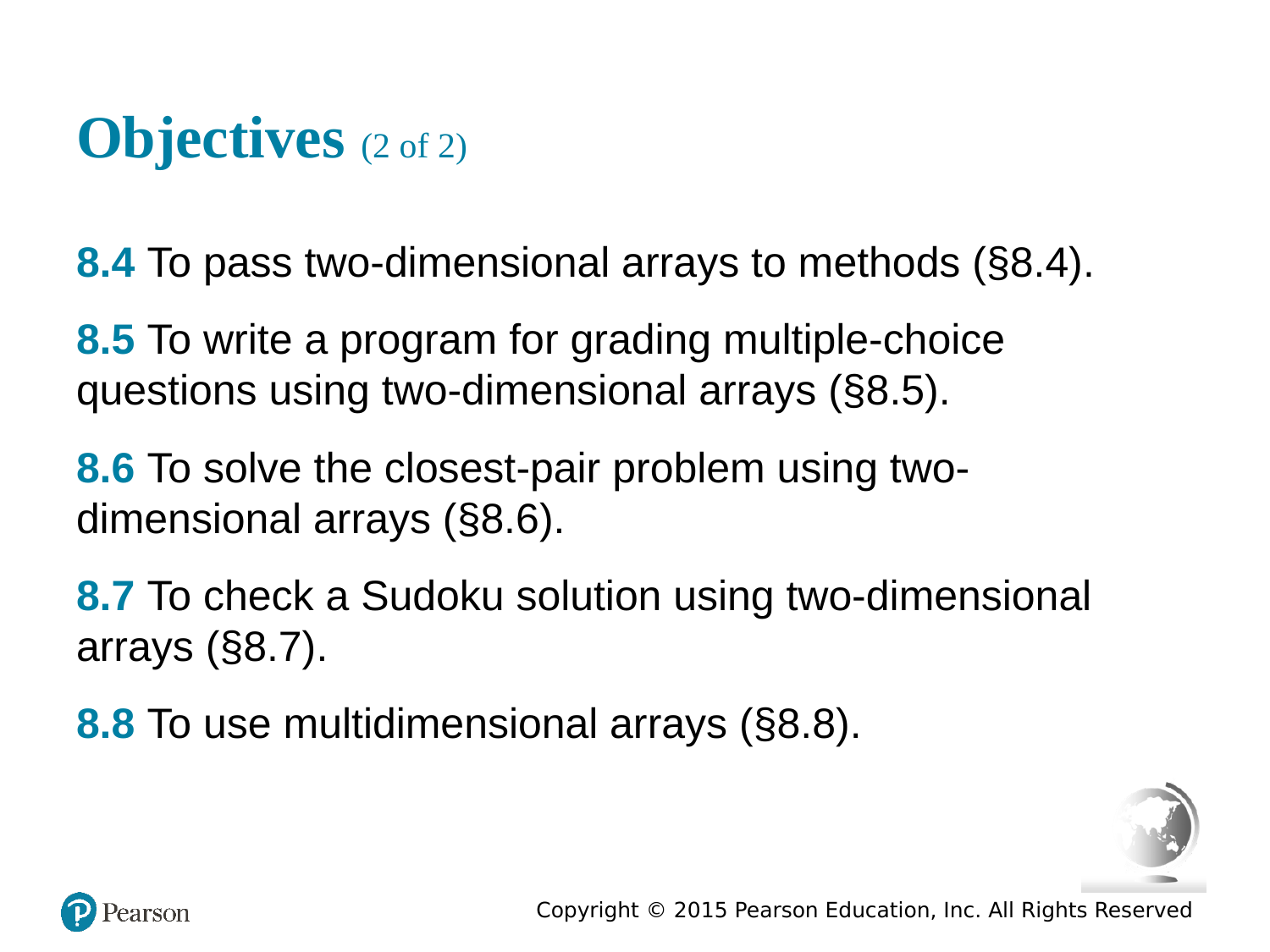

# Objectives (2 of 2)
8.4 To pass two-dimensional arrays to methods (§8.4).
8.5 To write a program for grading multiple-choice questions using two-dimensional arrays (§8.5).
8.6 To solve the closest-pair problem using two-dimensional arrays (§8.6).
8.7 To check a Sudoku solution using two-dimensional arrays (§8.7).
8.8 To use multidimensional arrays (§8.8).